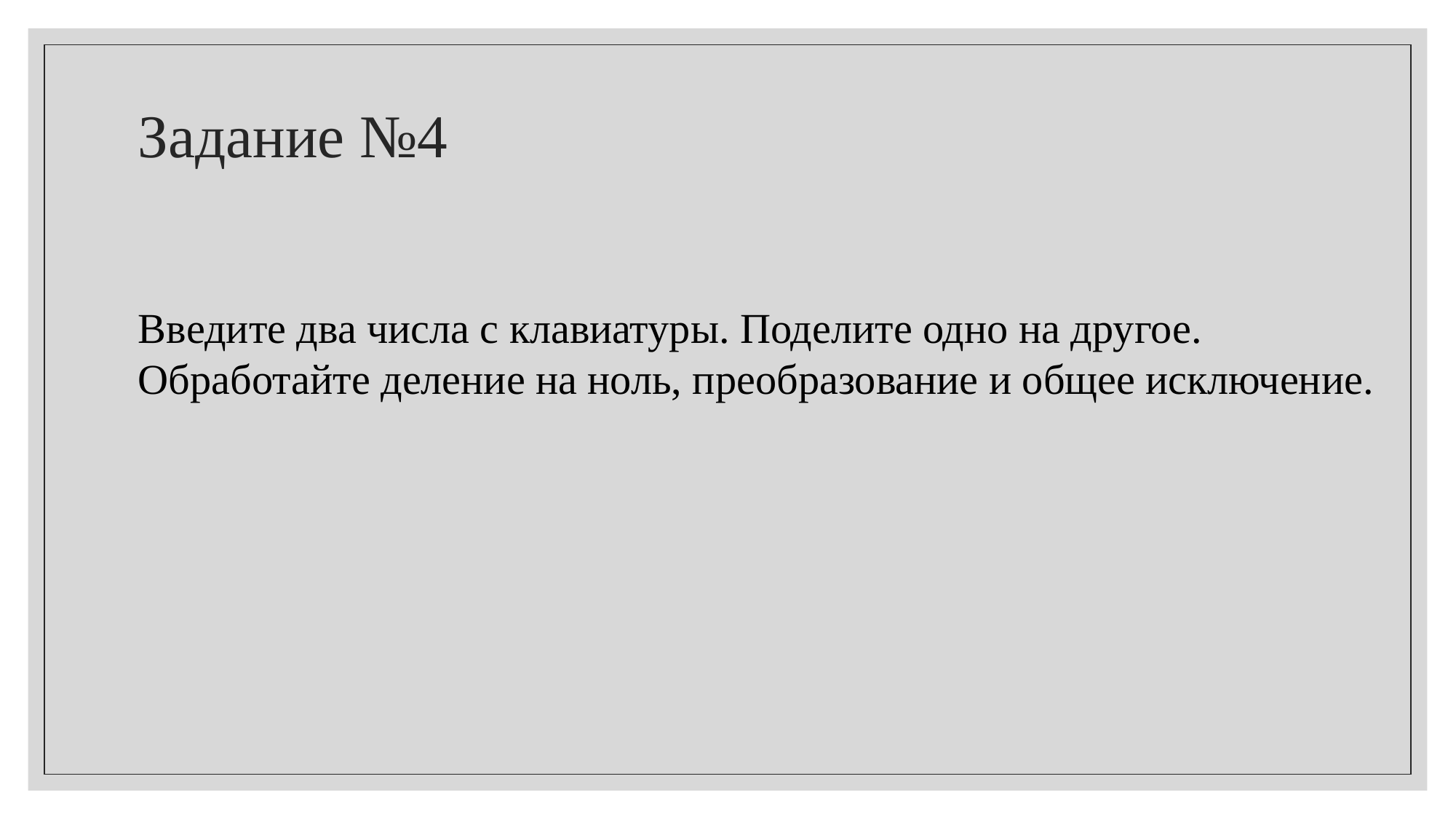

# Задание №4
Введите два числа с клавиатуры. Поделите одно на другое. Обработайте деление на ноль, преобразование и общее исключение.